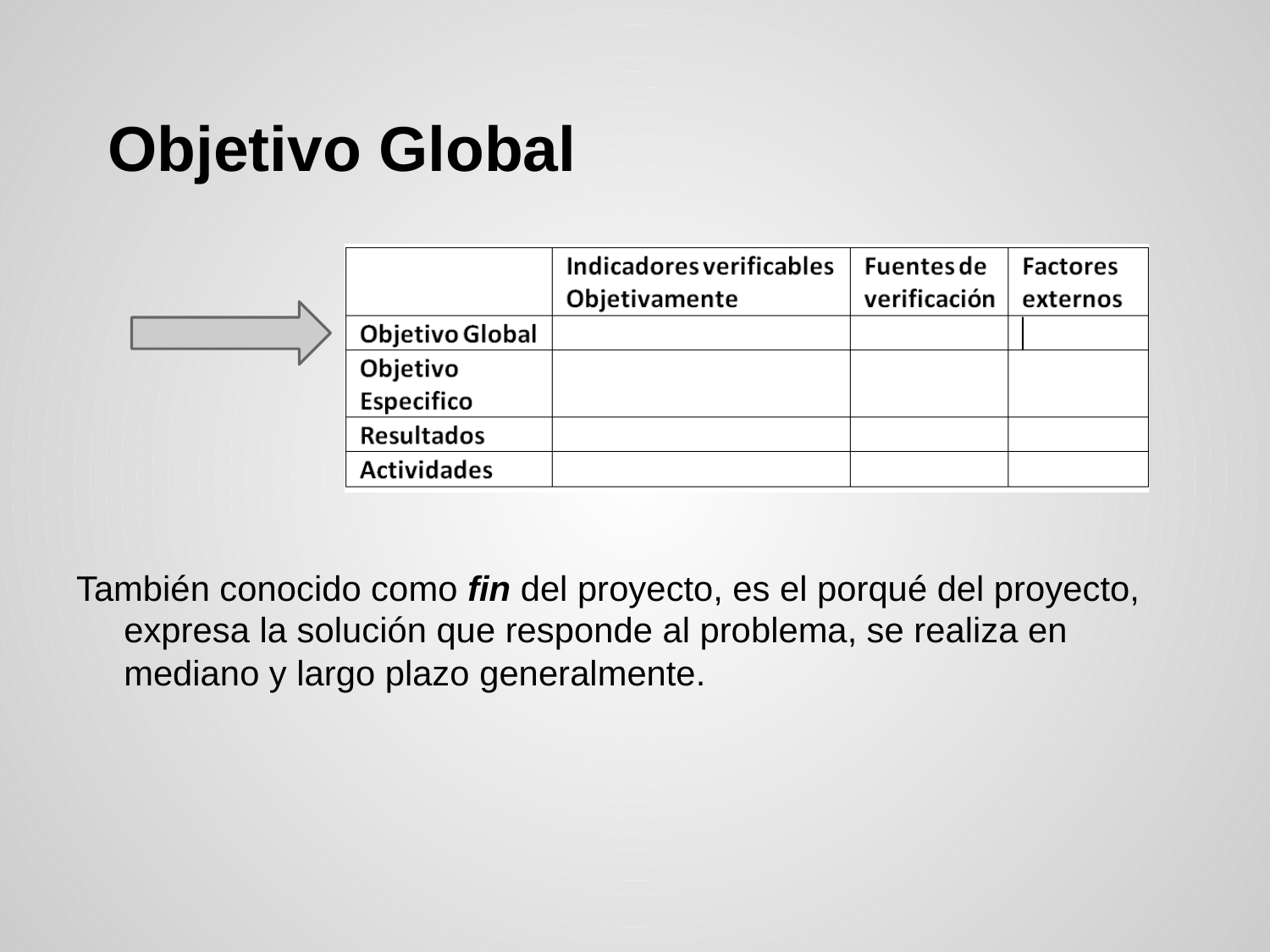

# Objetivo Global

También conocido como fin del proyecto, es el porqué del proyecto, expresa la solución que responde al problema, se realiza en mediano y largo plazo generalmente.